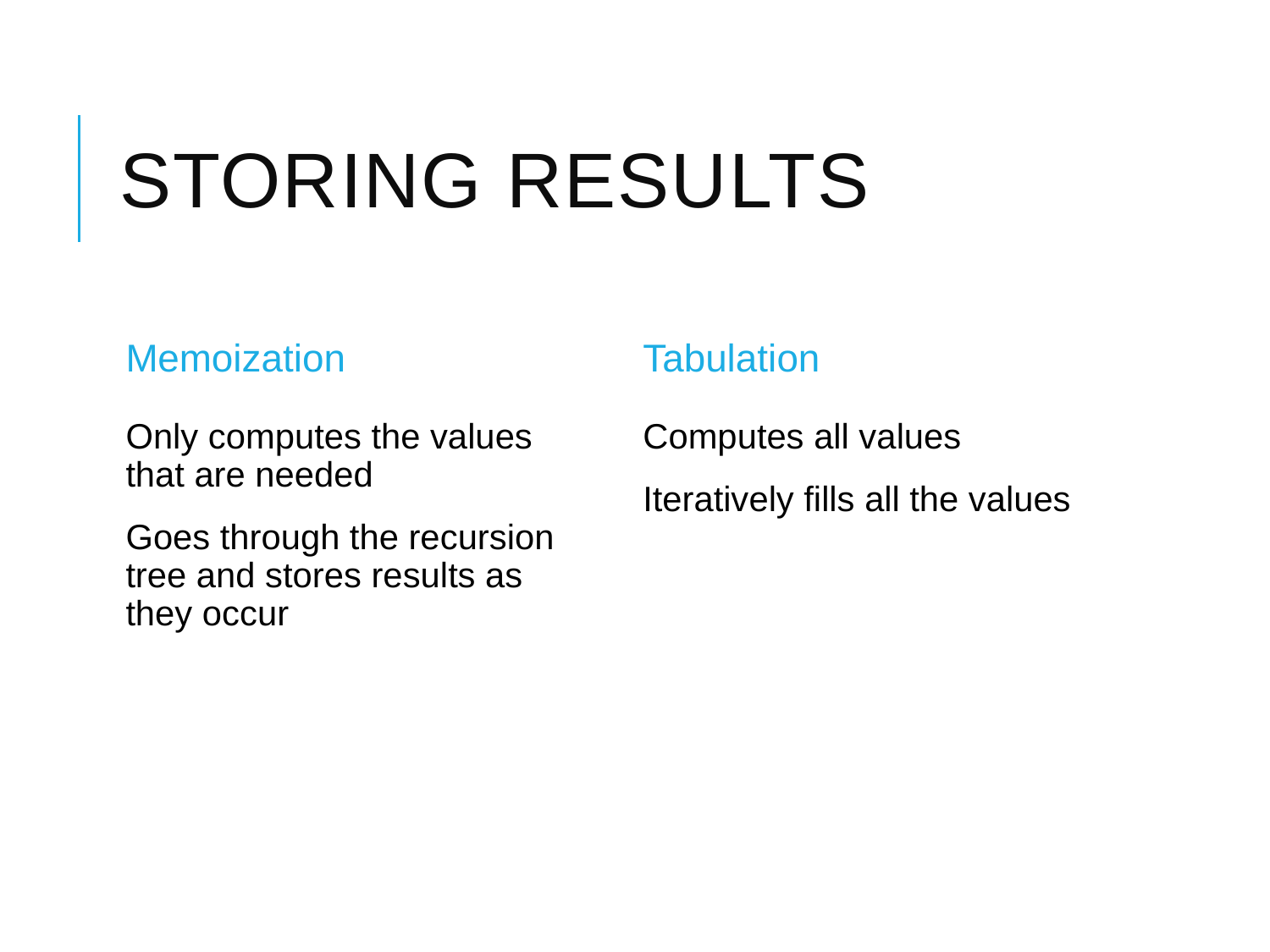

# Storing Results
Memoization
Tabulation
Only computes the values that are needed
Goes through the recursion tree and stores results as they occur
Computes all values
Iteratively fills all the values